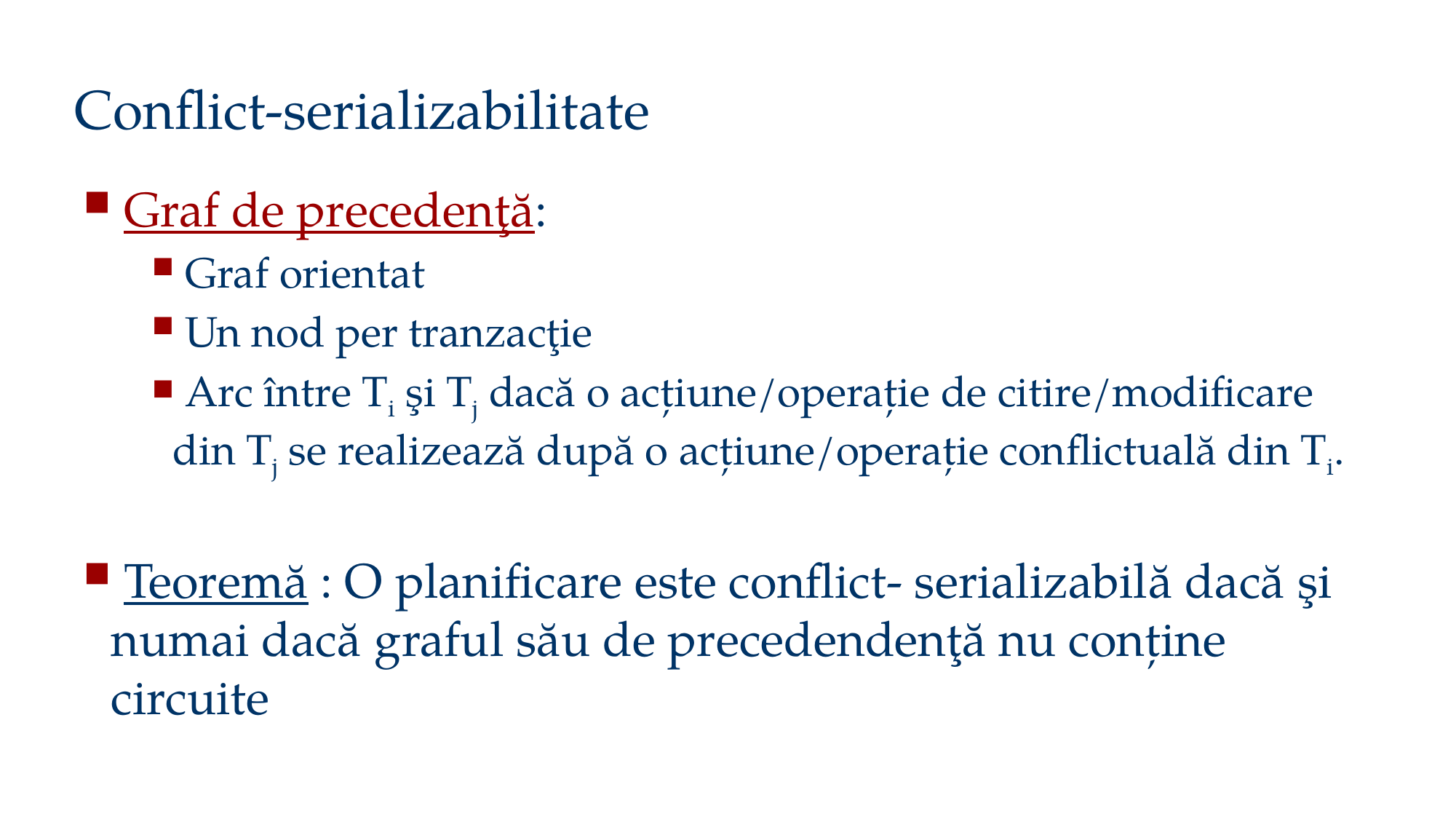

Conflict-serializabilitate
 Graf de precedenţă:
 Graf orientat
 Un nod per tranzacţie
 Arc între Ti şi Tj dacă o acțiune/operație de citire/modificare din Tj se realizează după o acțiune/operație conflictuală din Ti.

 Teoremă : O planificare este conflict- serializabilă dacă şi numai dacă graful său de precedendenţă nu conține circuite